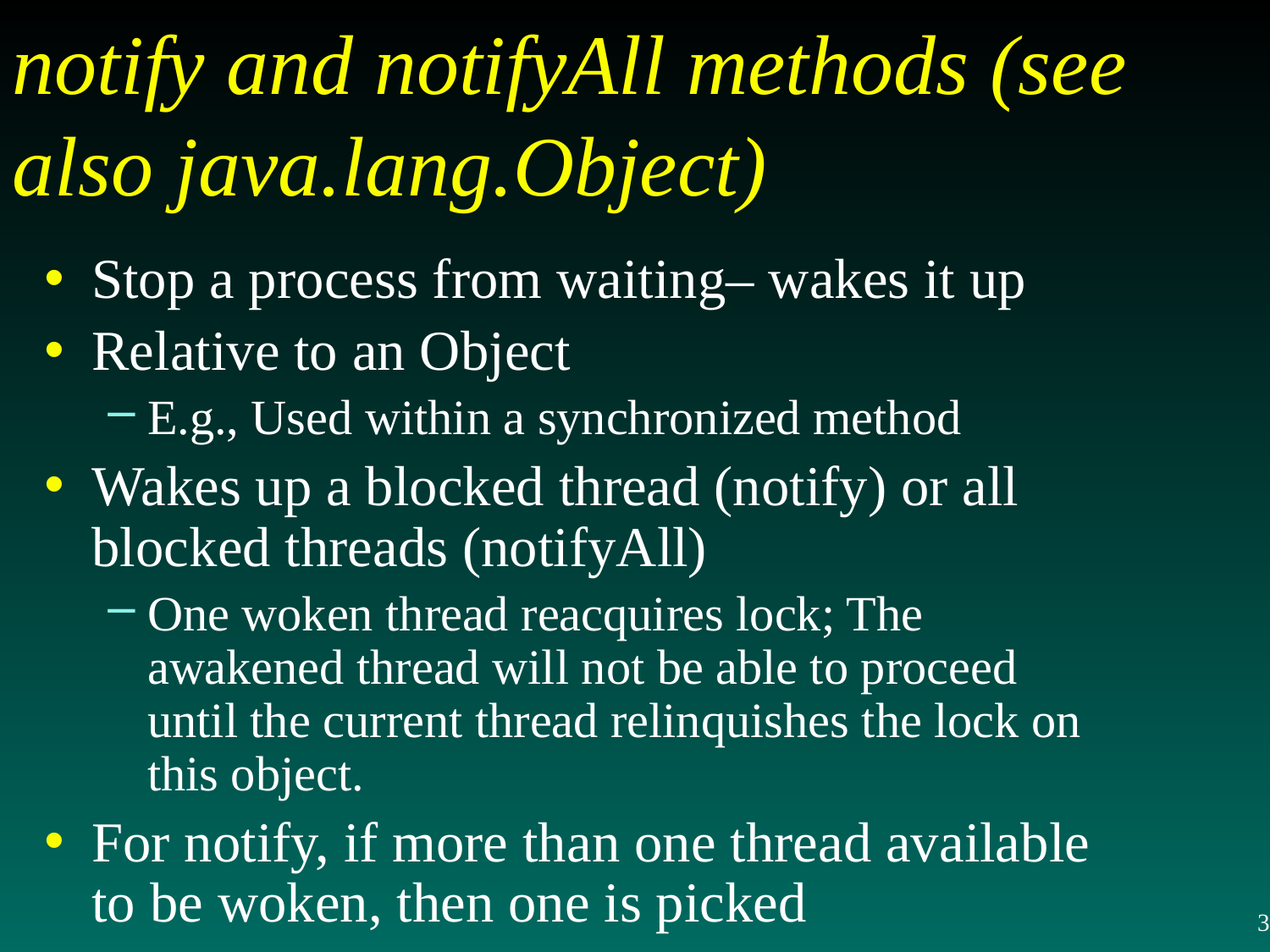

# notify and notifyAll methods (see also java.lang.Object)
Stop a process from waiting– wakes it up
Relative to an Object
E.g., Used within a synchronized method
Wakes up a blocked thread (notify) or all blocked threads (notifyAll)
One woken thread reacquires lock; The awakened thread will not be able to proceed until the current thread relinquishes the lock on this object.
For notify, if more than one thread available to be woken, then one is picked